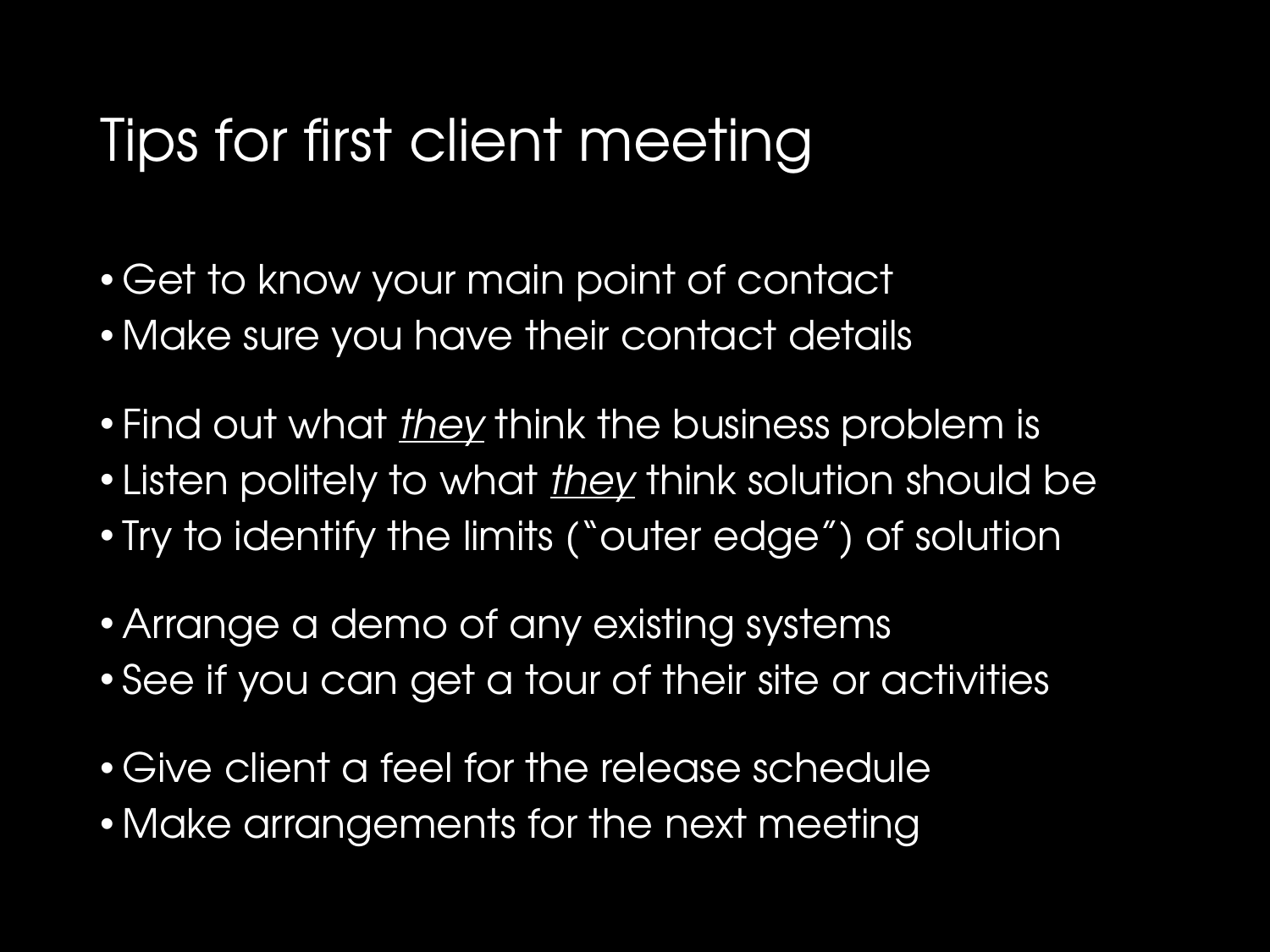

# Tips for first client meeting
Get to know your main point of contact
Make sure you have their contact details

Find out what they think the business problem is
Listen politely to what they think solution should be
Try to identify the limits (“outer edge”) of solution

Arrange a demo of any existing systems
See if you can get a tour of their site or activities

Give client a feel for the release schedule
Make arrangements for the next meeting